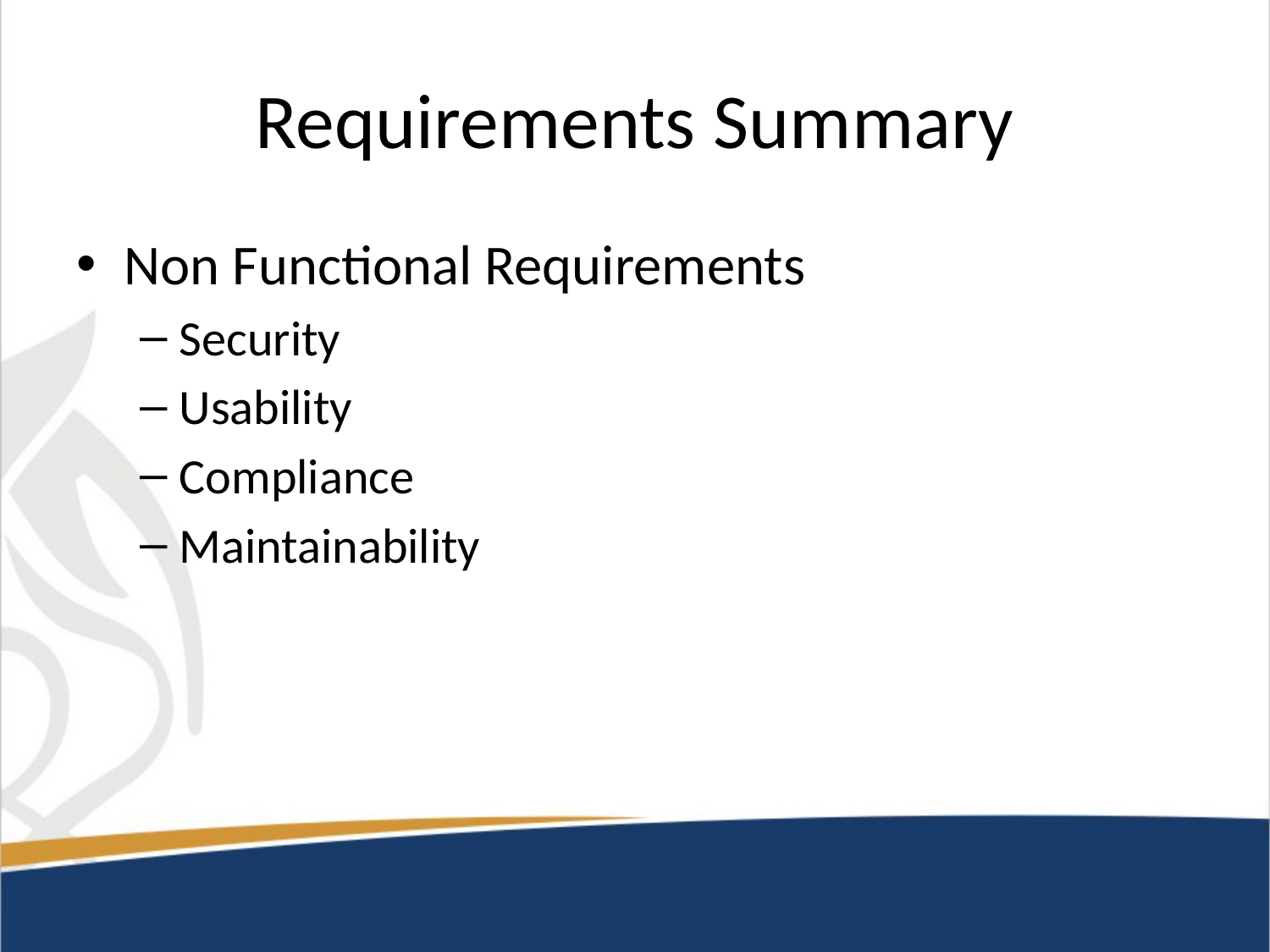

# Requirements Summary
Non Functional Requirements
Security
Usability
Compliance
Maintainability